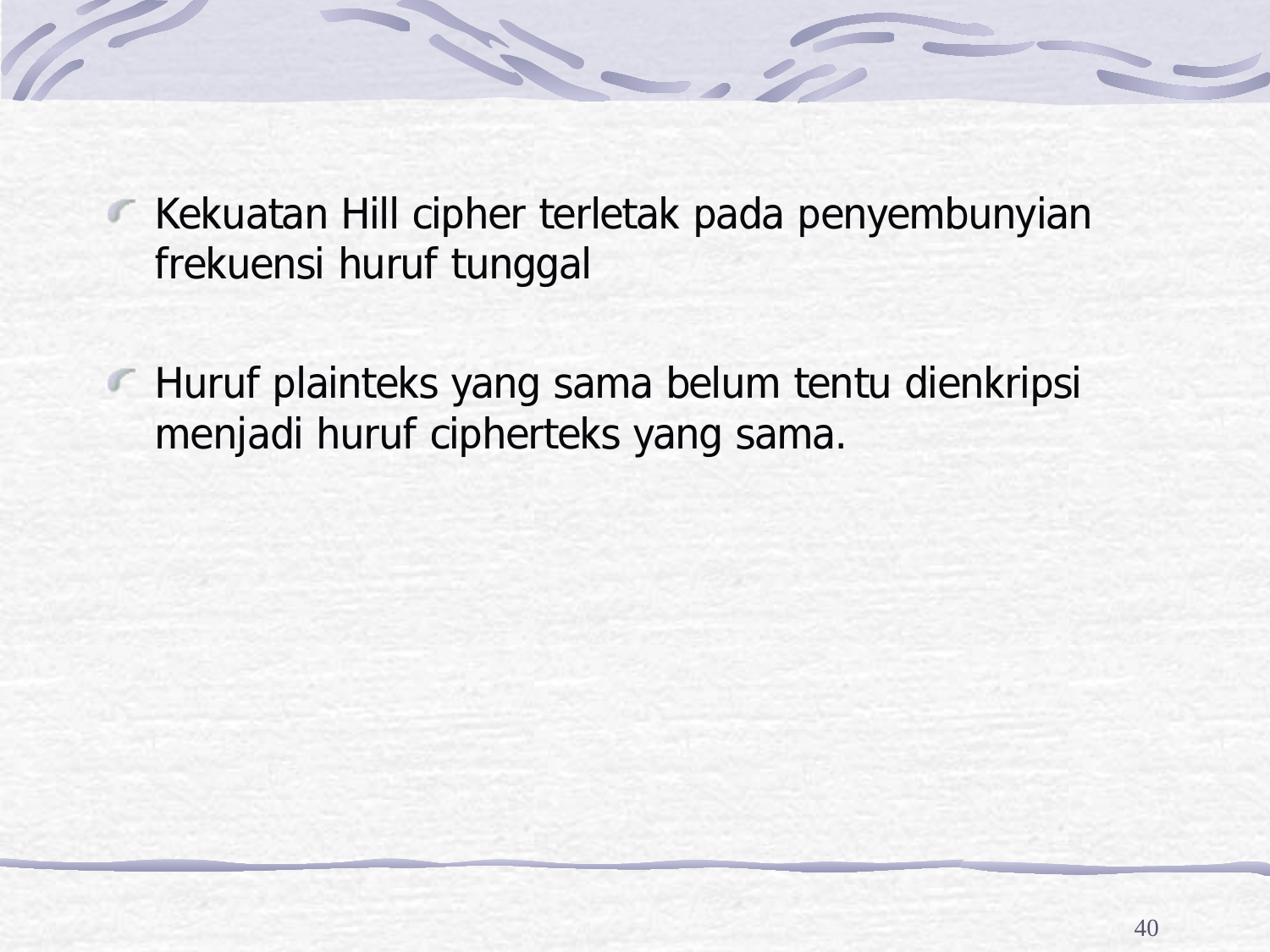

Kekuatan Hill cipher terletak pada penyembunyian frekuensi huruf tunggal

Huruf plainteks yang sama belum tentu dienkripsi menjadi huruf cipherteks yang sama.

40